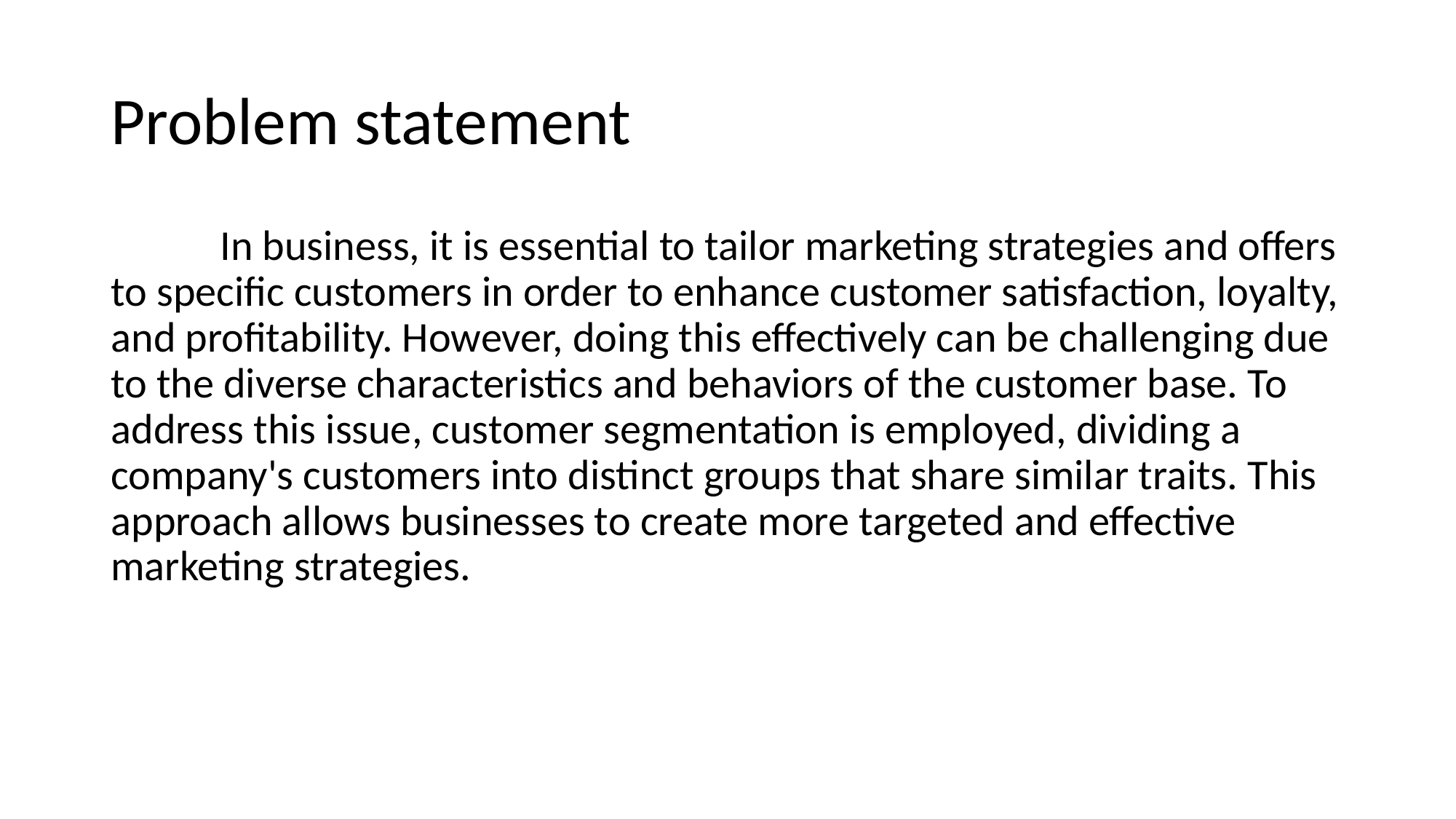

# Problem statement
	In business, it is essential to tailor marketing strategies and offers to specific customers in order to enhance customer satisfaction, loyalty, and profitability. However, doing this effectively can be challenging due to the diverse characteristics and behaviors of the customer base. To address this issue, customer segmentation is employed, dividing a company's customers into distinct groups that share similar traits. This approach allows businesses to create more targeted and effective marketing strategies.